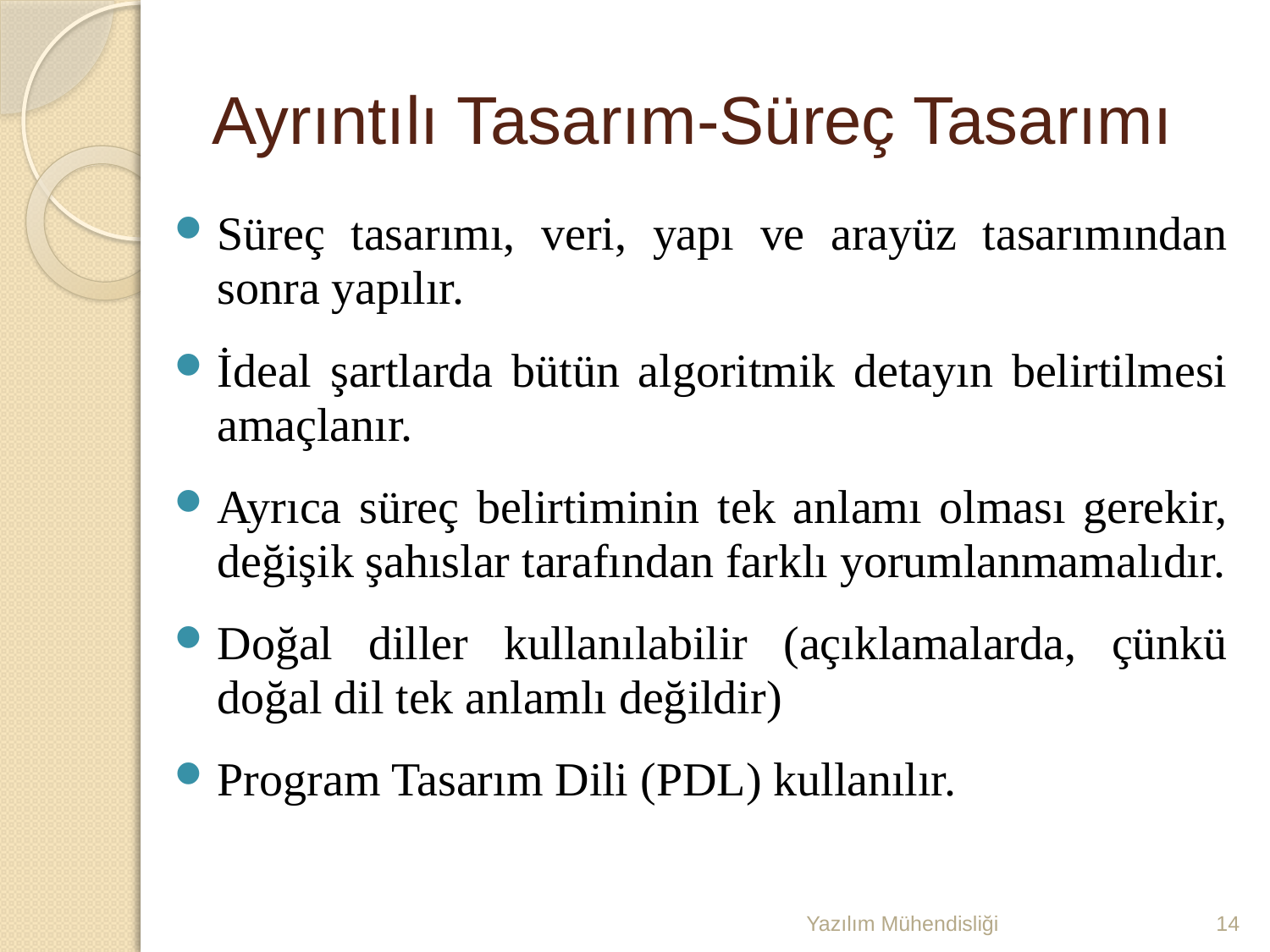

# Ayrıntılı Tasarım-Süreç Tasarımı
Süreç tasarımı, veri, yapı ve arayüz tasarımından sonra yapılır.
İdeal şartlarda bütün algoritmik detayın belirtilmesi amaçlanır.
Ayrıca süreç belirtiminin tek anlamı olması gerekir, değişik şahıslar tarafından farklı yorumlanmamalıdır.
Doğal diller kullanılabilir (açıklamalarda, çünkü doğal dil tek anlamlı değildir)
Program Tasarım Dili (PDL) kullanılır.
Yazılım Mühendisliği
14